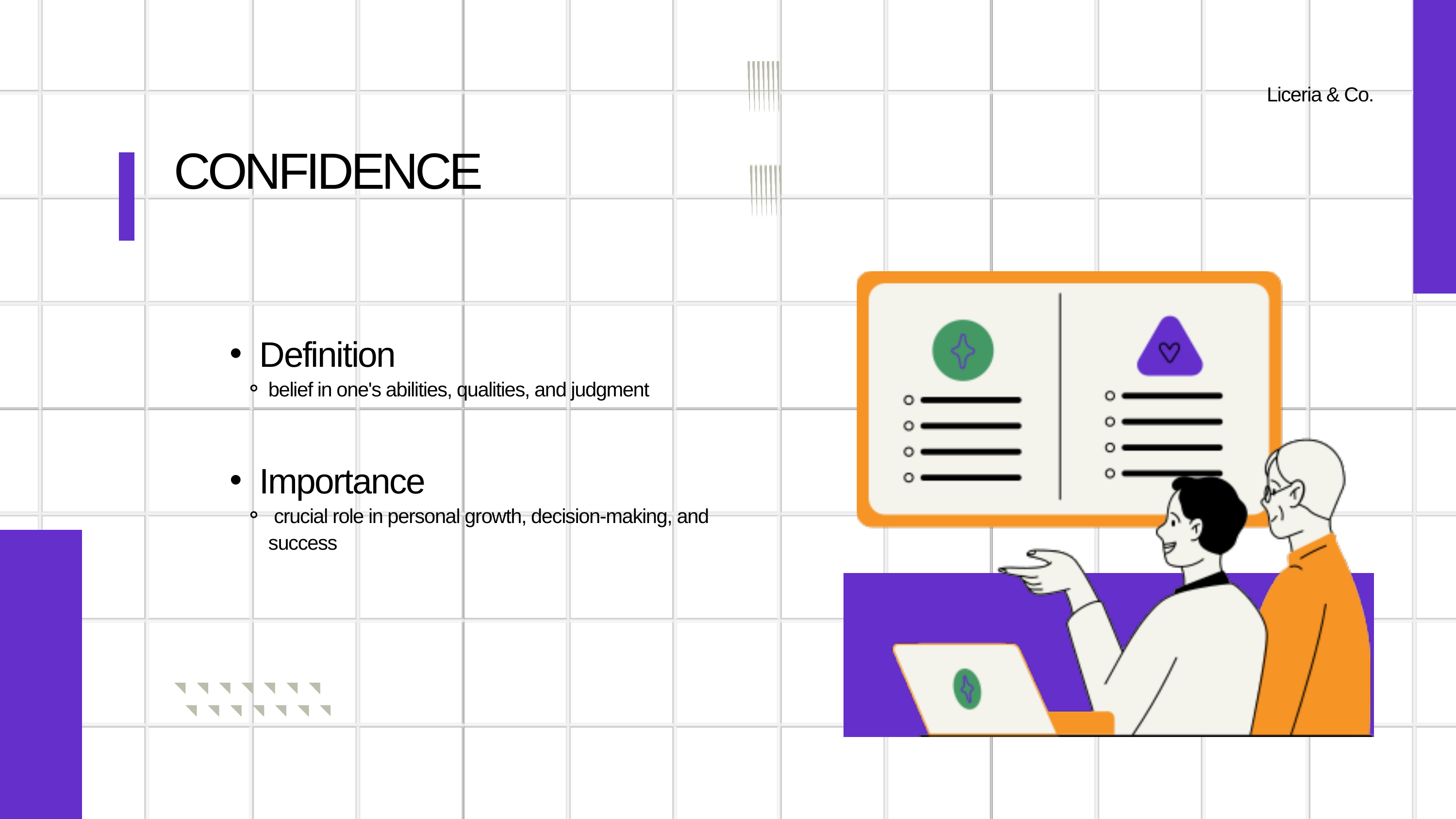

Liceria & Co.

CONFIDENCE

Definition
belief in one's abilities, qualities, and judgment

Importance
 crucial role in personal growth, decision-making, and success